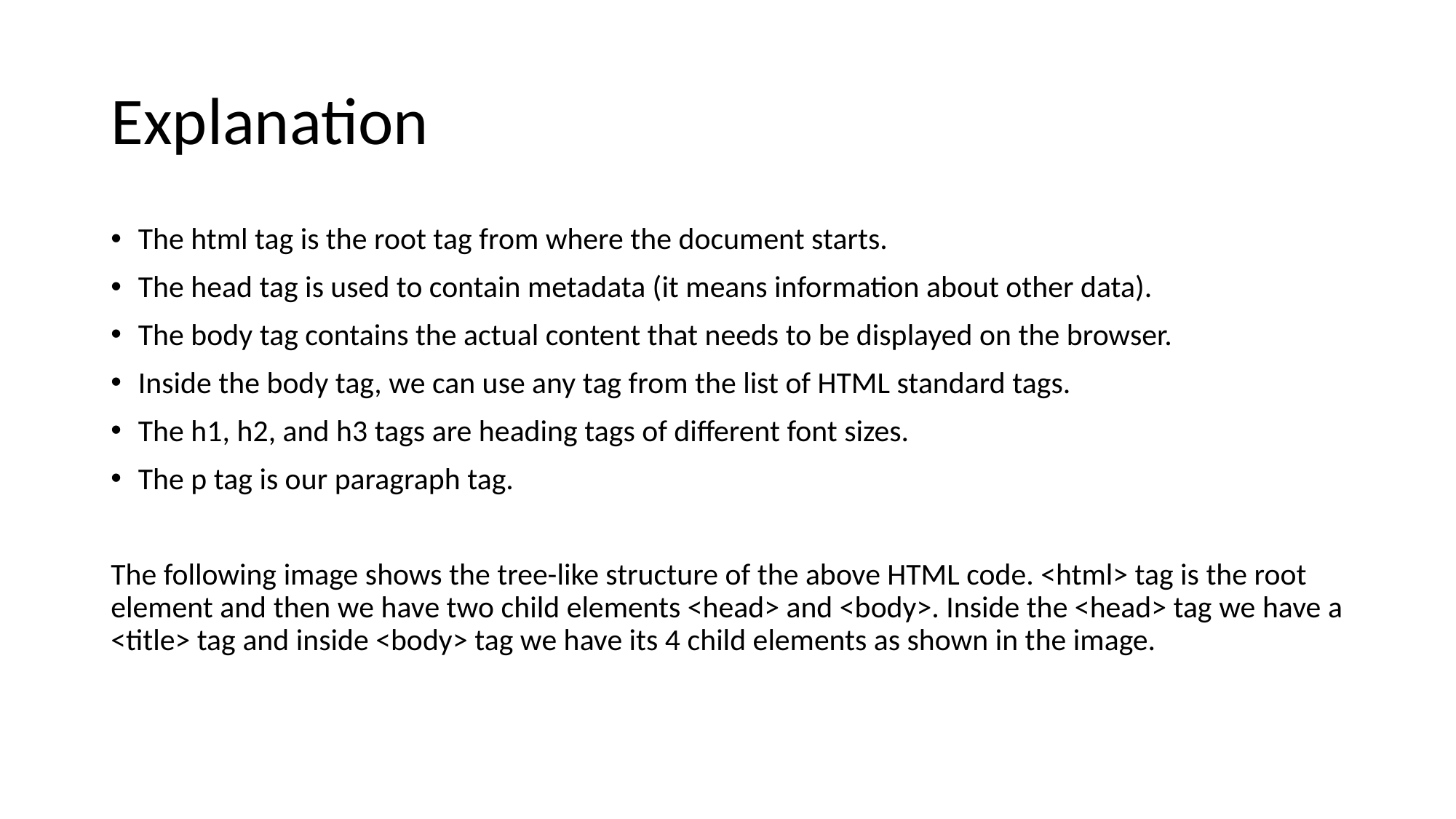

# Explanation
The html tag is the root tag from where the document starts.
The head tag is used to contain metadata (it means information about other data).
The body tag contains the actual content that needs to be displayed on the browser.
Inside the body tag, we can use any tag from the list of HTML standard tags.
The h1, h2, and h3 tags are heading tags of different font sizes.
The p tag is our paragraph tag.

The following image shows the tree-like structure of the above HTML code. <html> tag is the root element and then we have two child elements <head> and <body>. Inside the <head> tag we have a <title> tag and inside <body> tag we have its 4 child elements as shown in the image.